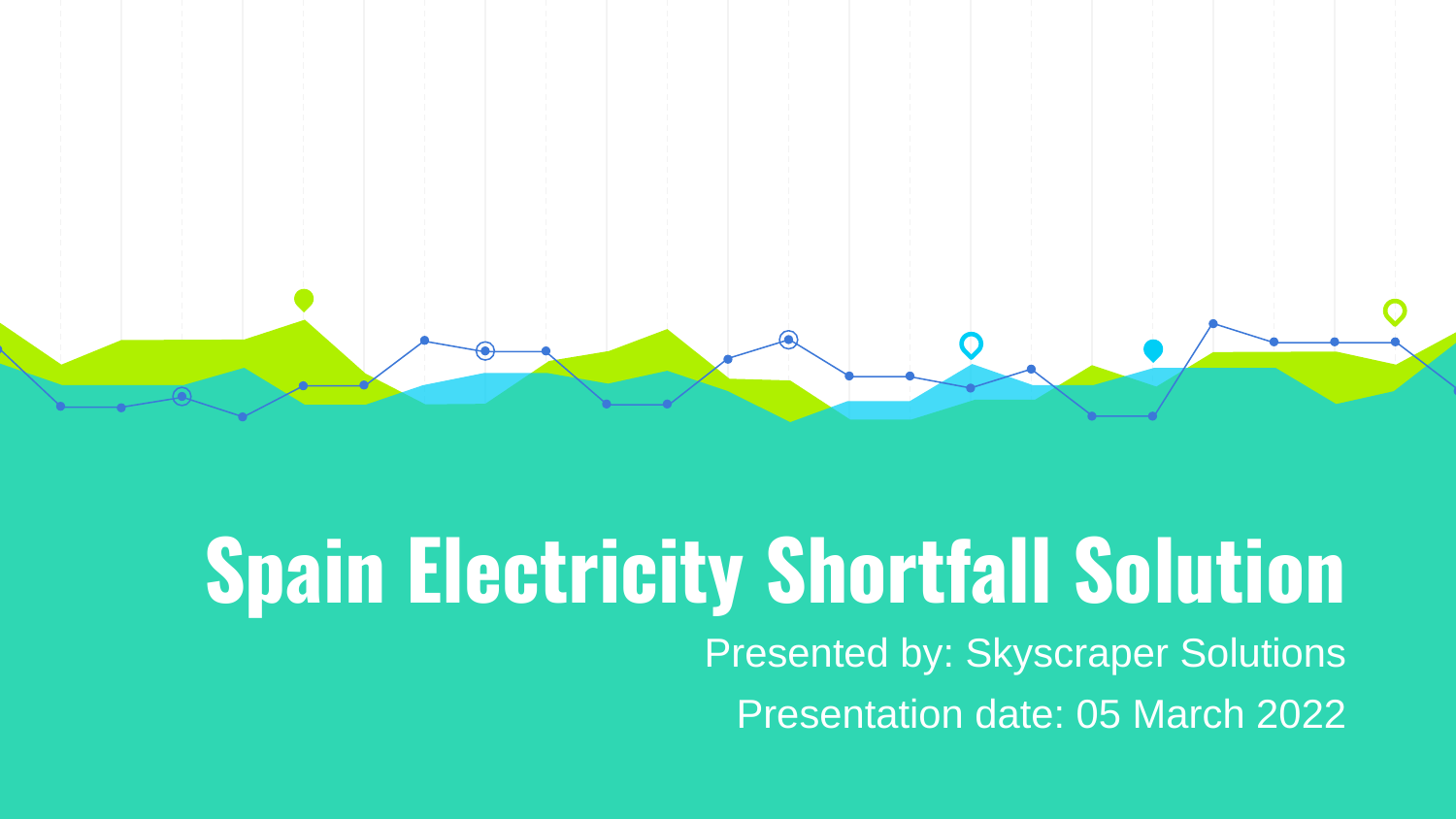

# Spain Electricity Shortfall Solution
Presented by: Skyscraper Solutions
Presentation date: 05 March 2022